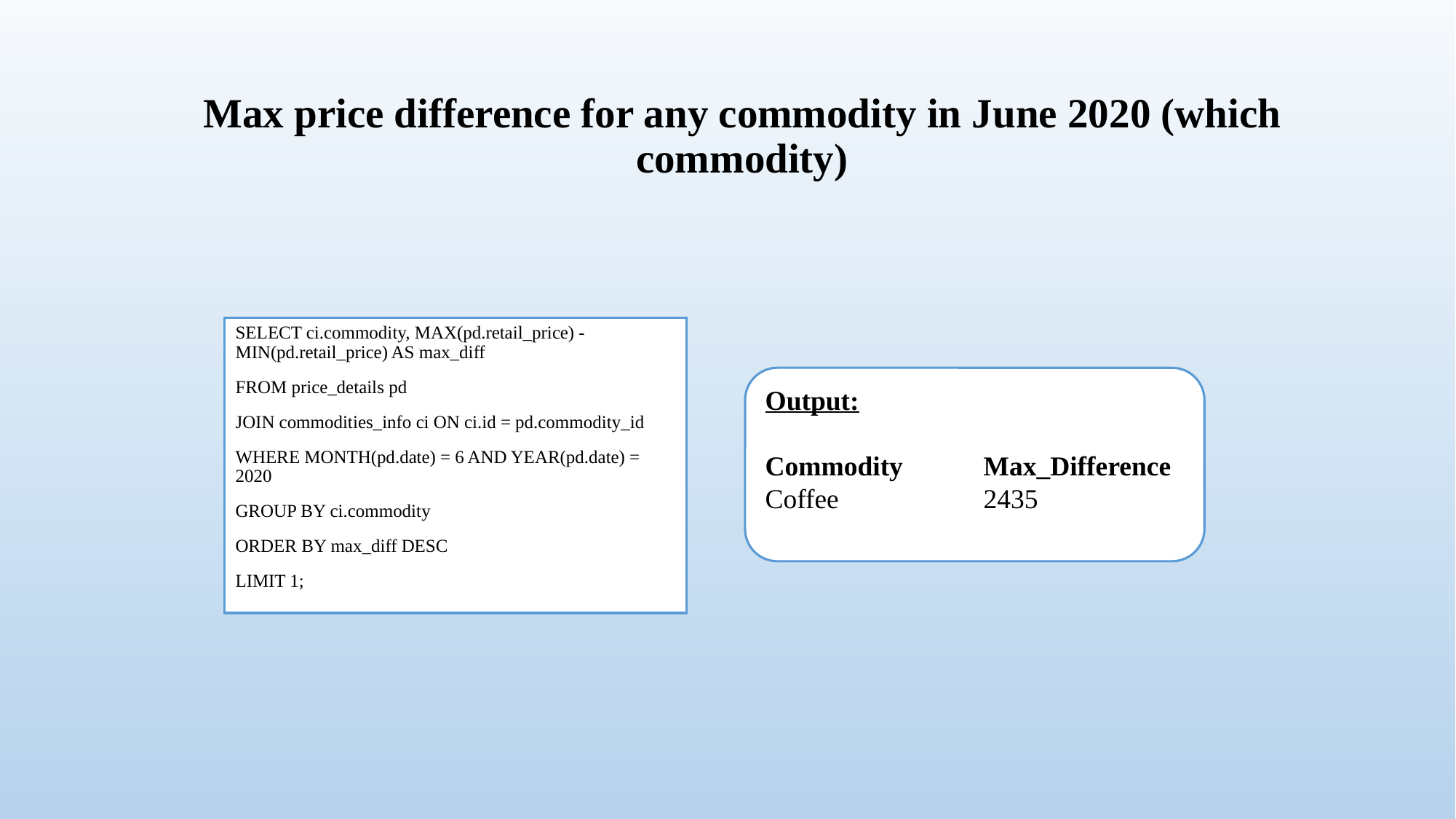

# Max price difference for any commodity in June 2020 (which commodity)
SELECT ci.commodity, MAX(pd.retail_price) - MIN(pd.retail_price) AS max_diff
FROM price_details pd
JOIN commodities_info ci ON ci.id = pd.commodity_id
WHERE MONTH(pd.date) = 6 AND YEAR(pd.date) = 2020
GROUP BY ci.commodity
ORDER BY max_diff DESC
LIMIT 1;
Output:

Commodity	Max_Difference
Coffee		2435